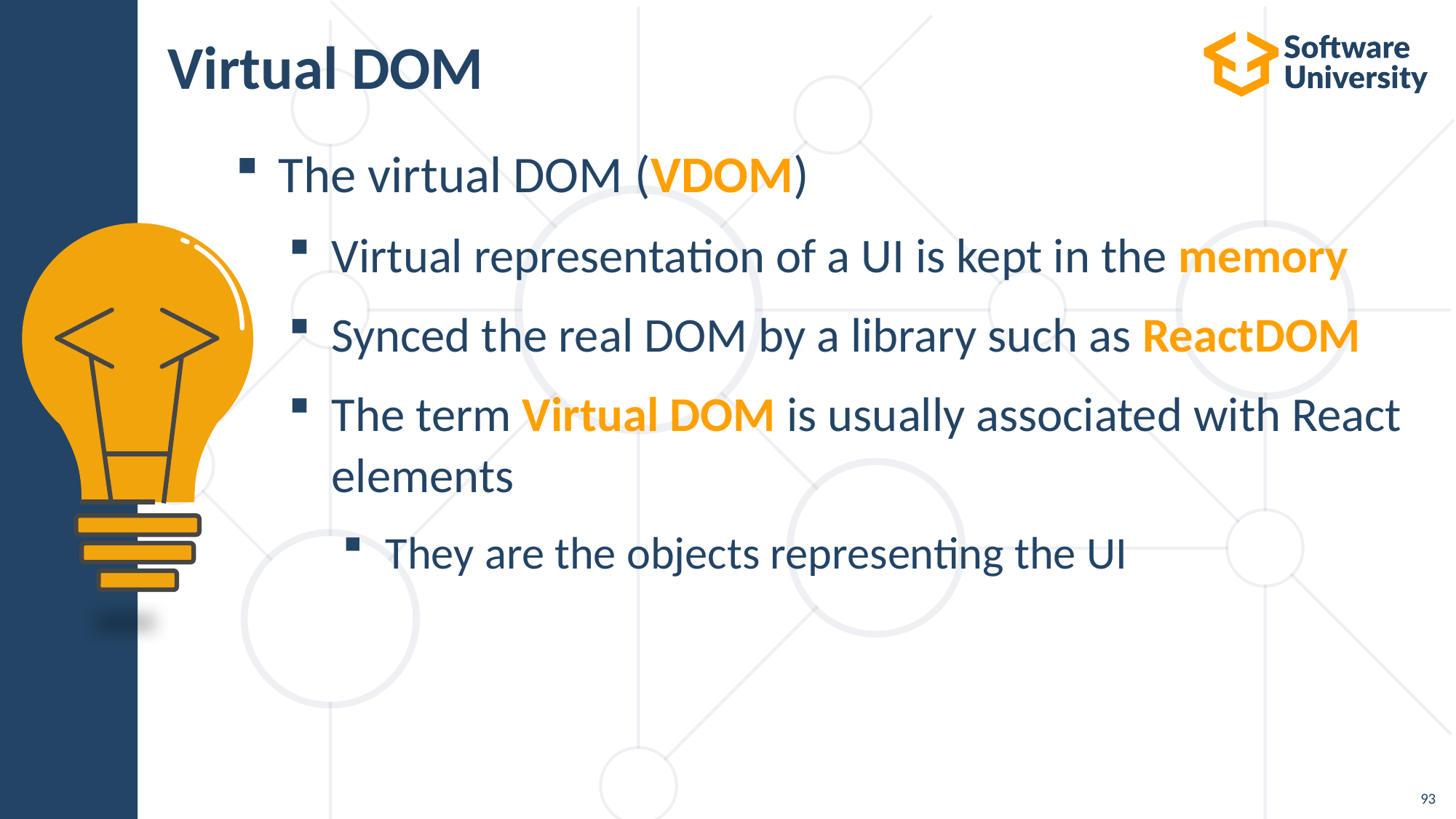

# Virtual DOM
The virtual DOM (VDOM)
Virtual representation of a UI is kept in the memory
Synced the real DOM by a library such as ReactDOM
The term Virtual DOM is usually associated with React elements
They are the objects representing the UI
93